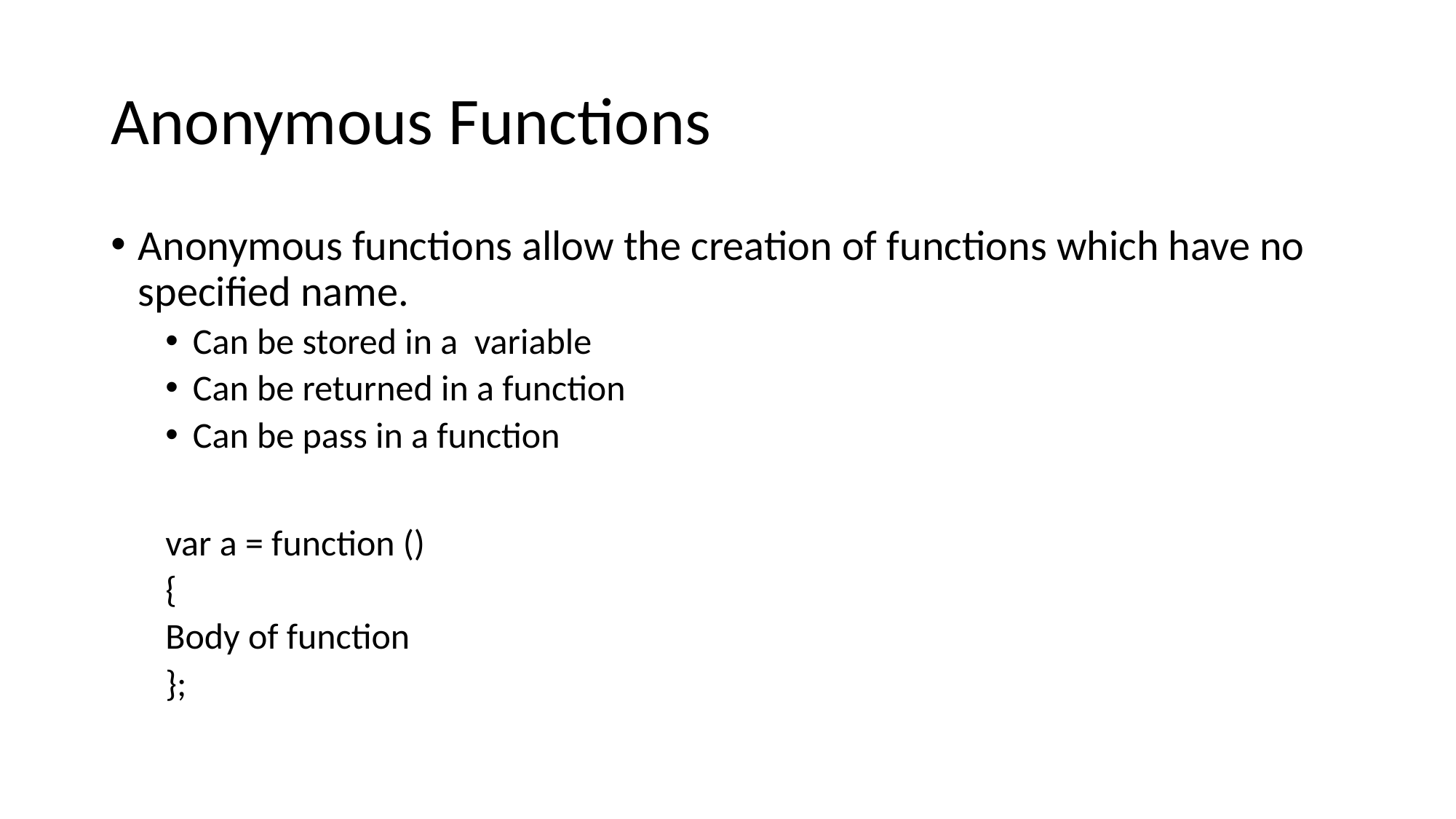

# Anonymous Functions
Anonymous functions allow the creation of functions which have no specified name.
Can be stored in a  variable
Can be returned in a function
Can be pass in a function

var a = function ()
{
Body of function
};